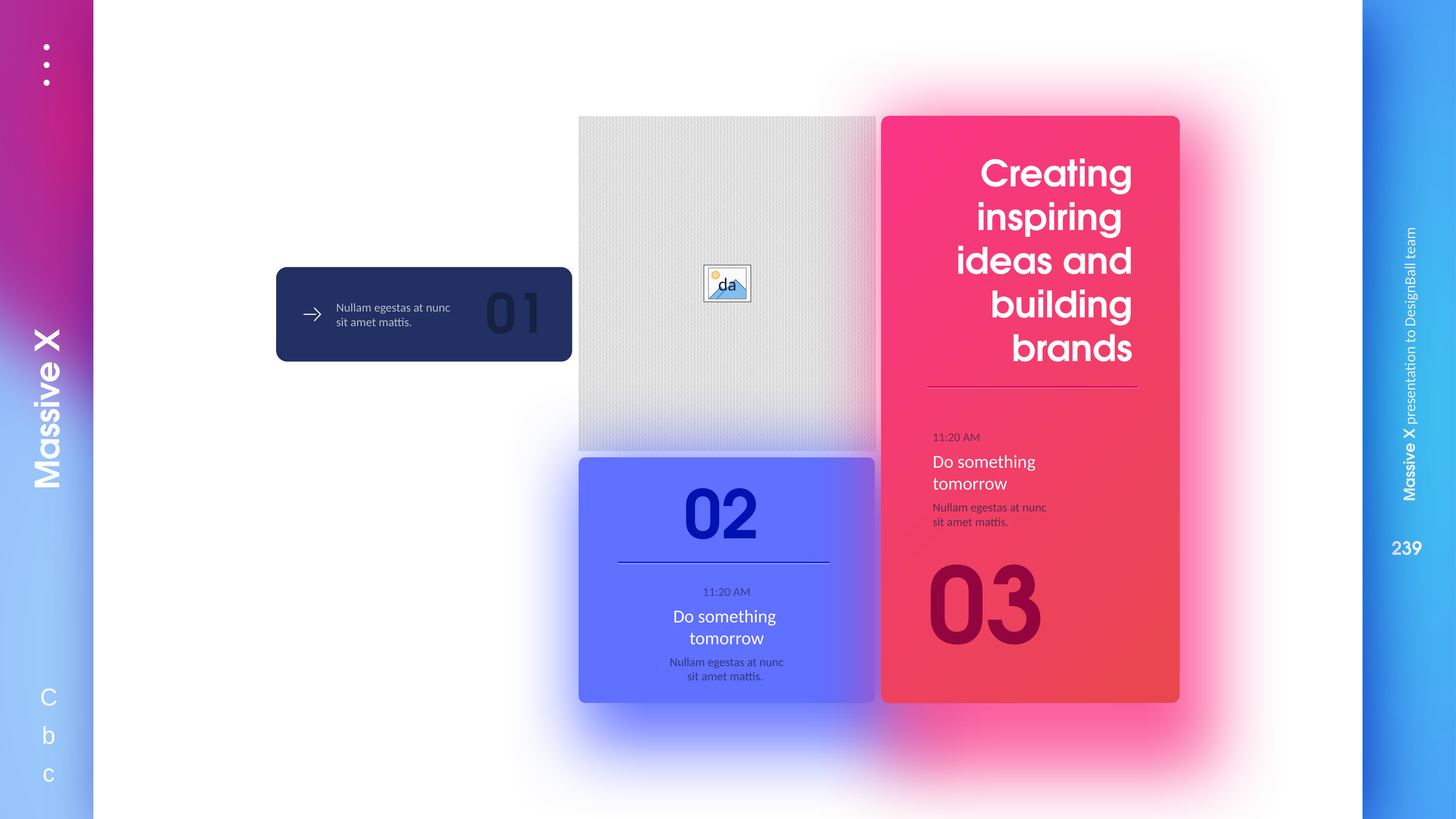

Creating inspiring
ideas and building brands

01
Nullam egestas at nunc sit amet mattis.

11:20 AM

Do something
tomorrow

02
Nullam egestas at nunc sit amet mattis.
03
11:20 AM
Do something
tomorrow
Nullam egestas at nunc sit amet mattis.
Image Link is here
Ctrl+Click to follow link
Image Link is here
Ctrl+Click to follow link
Image Link is here
Ctrl+Click to follow link